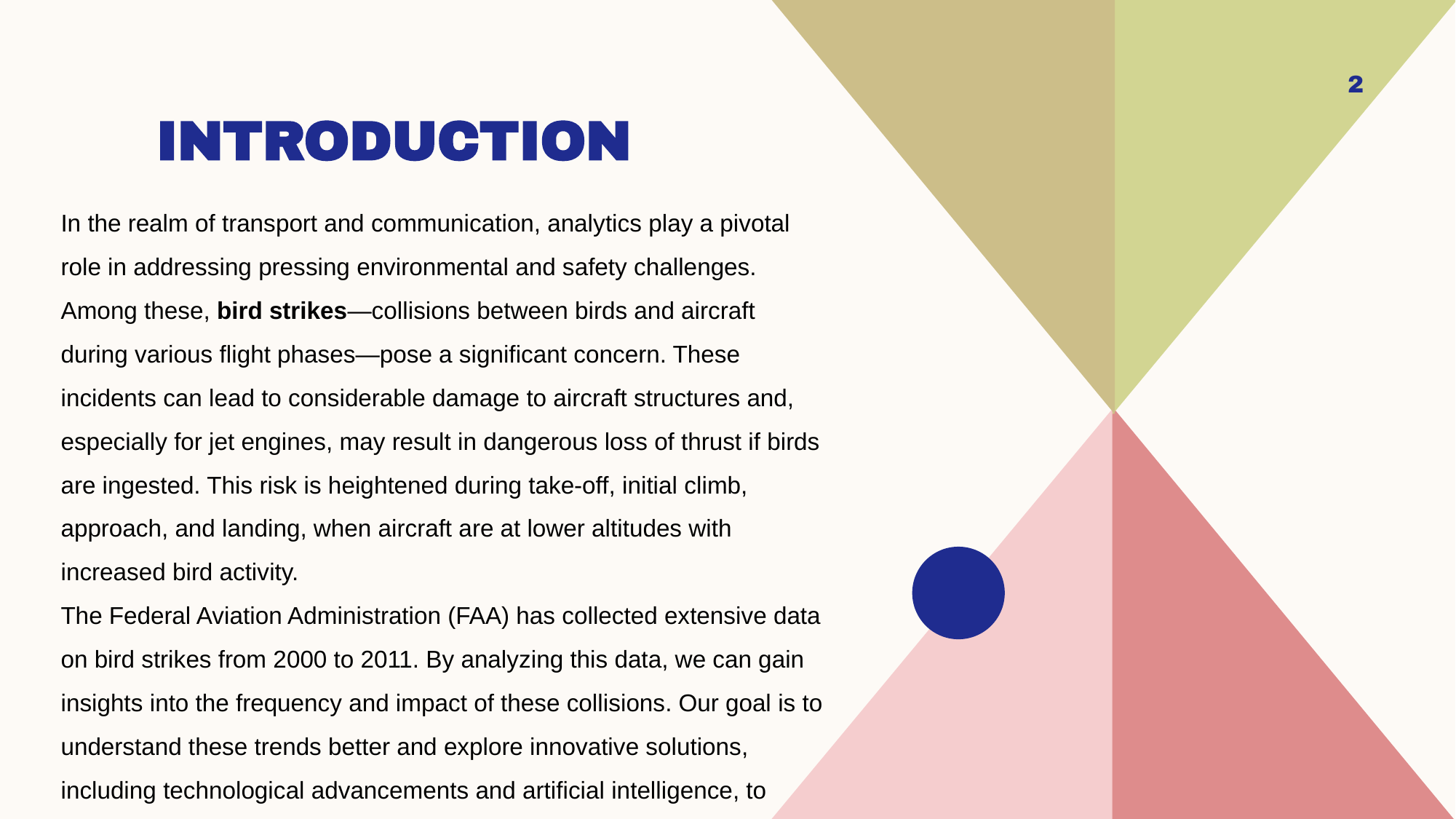

# introduction
2
In the realm of transport and communication, analytics play a pivotal role in addressing pressing environmental and safety challenges. Among these, bird strikes—collisions between birds and aircraft during various flight phases—pose a significant concern. These incidents can lead to considerable damage to aircraft structures and, especially for jet engines, may result in dangerous loss of thrust if birds are ingested. This risk is heightened during take-off, initial climb, approach, and landing, when aircraft are at lower altitudes with increased bird activity.
The Federal Aviation Administration (FAA) has collected extensive data on bird strikes from 2000 to 2011. By analyzing this data, we can gain insights into the frequency and impact of these collisions. Our goal is to understand these trends better and explore innovative solutions, including technological advancements and artificial intelligence, to mitigate the risks associated with bird strikes and enhance aviation safety.